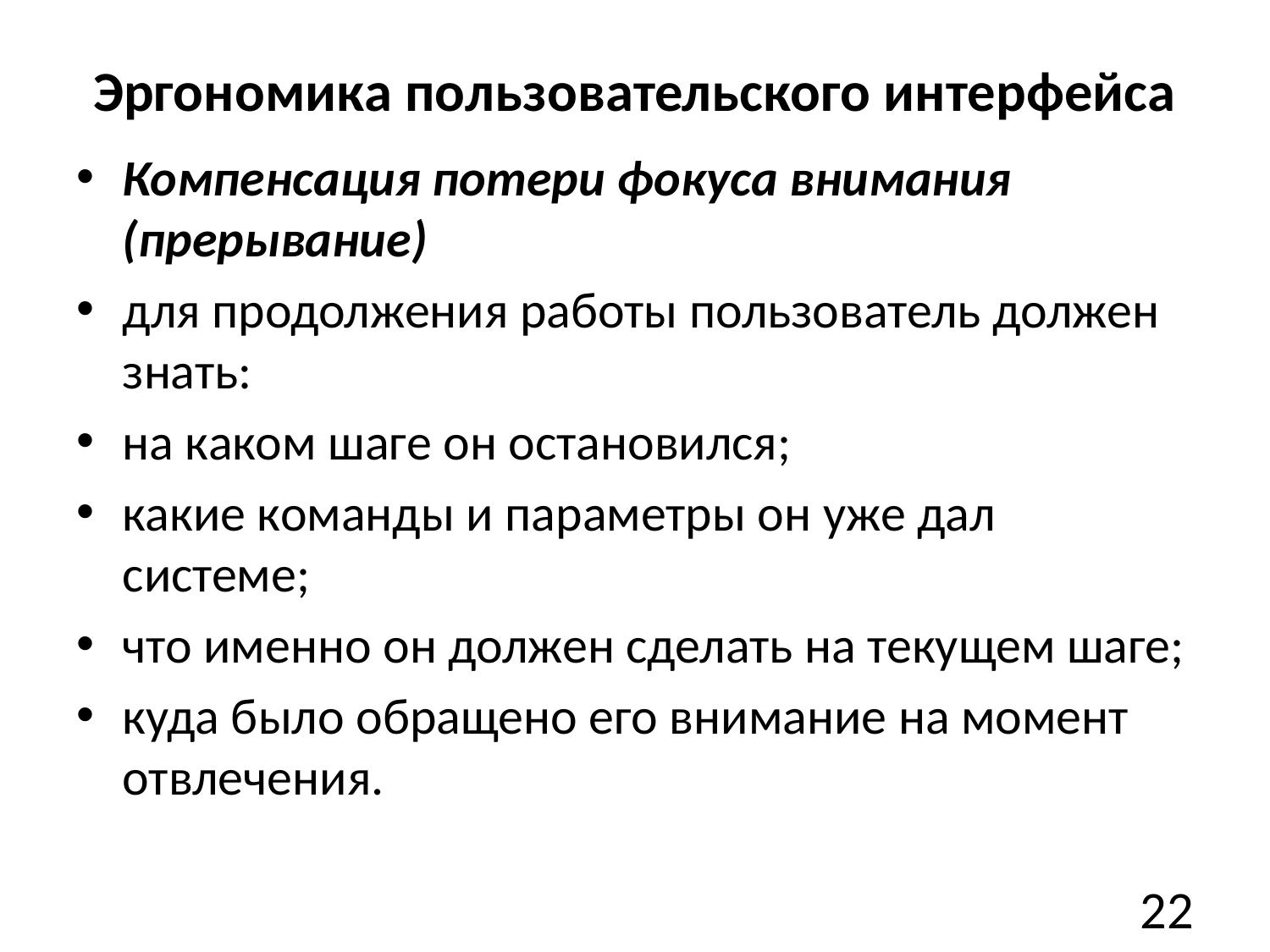

# Эргономика пользовательского интерфейса
Компенсация потери фокуса внимания (прерывание)
для продолжения работы пользователь должен знать:
на каком шаге он остановился;
какие команды и параметры он уже дал системе;
что именно он должен сделать на текущем шаге;
куда было обращено его внимание на момент отвлечения.
22